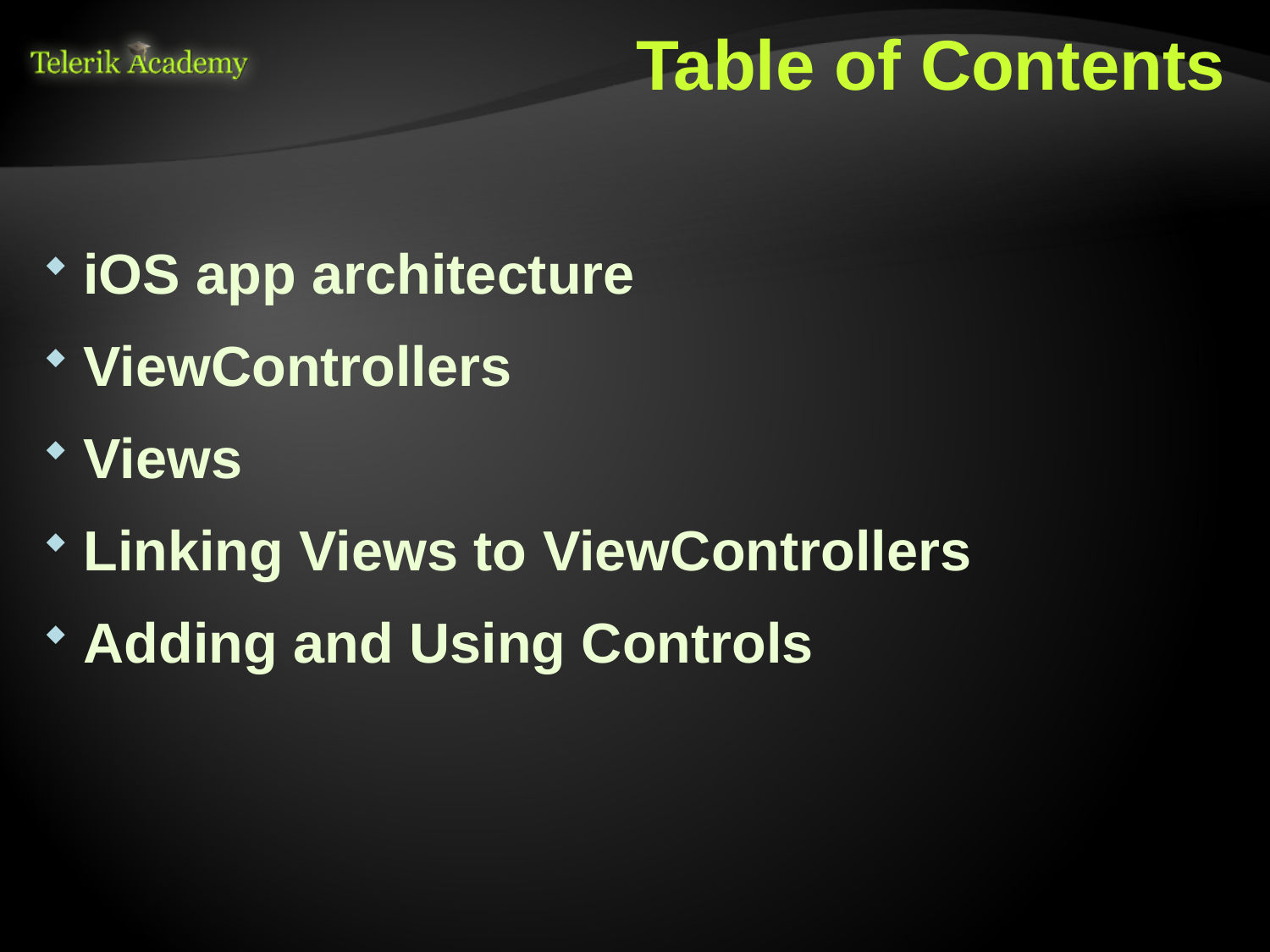

# Table of Contents
iOS app architecture
ViewControllers
Views
Linking Views to ViewControllers
Adding and Using Controls